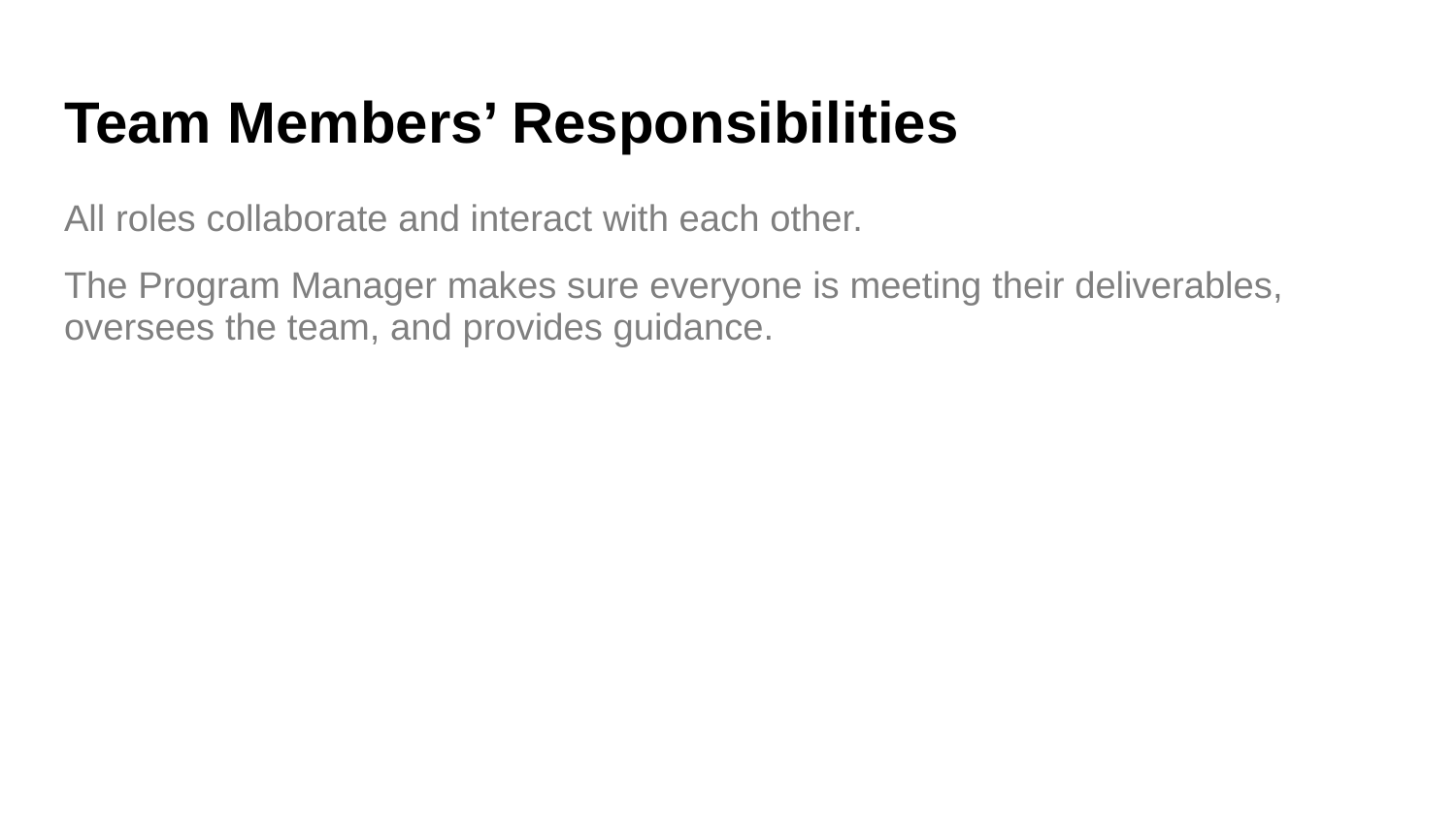

# Team Members’ Responsibilities

All roles collaborate and interact with each other.
The Program Manager makes sure everyone is meeting their deliverables, oversees the team, and provides guidance.